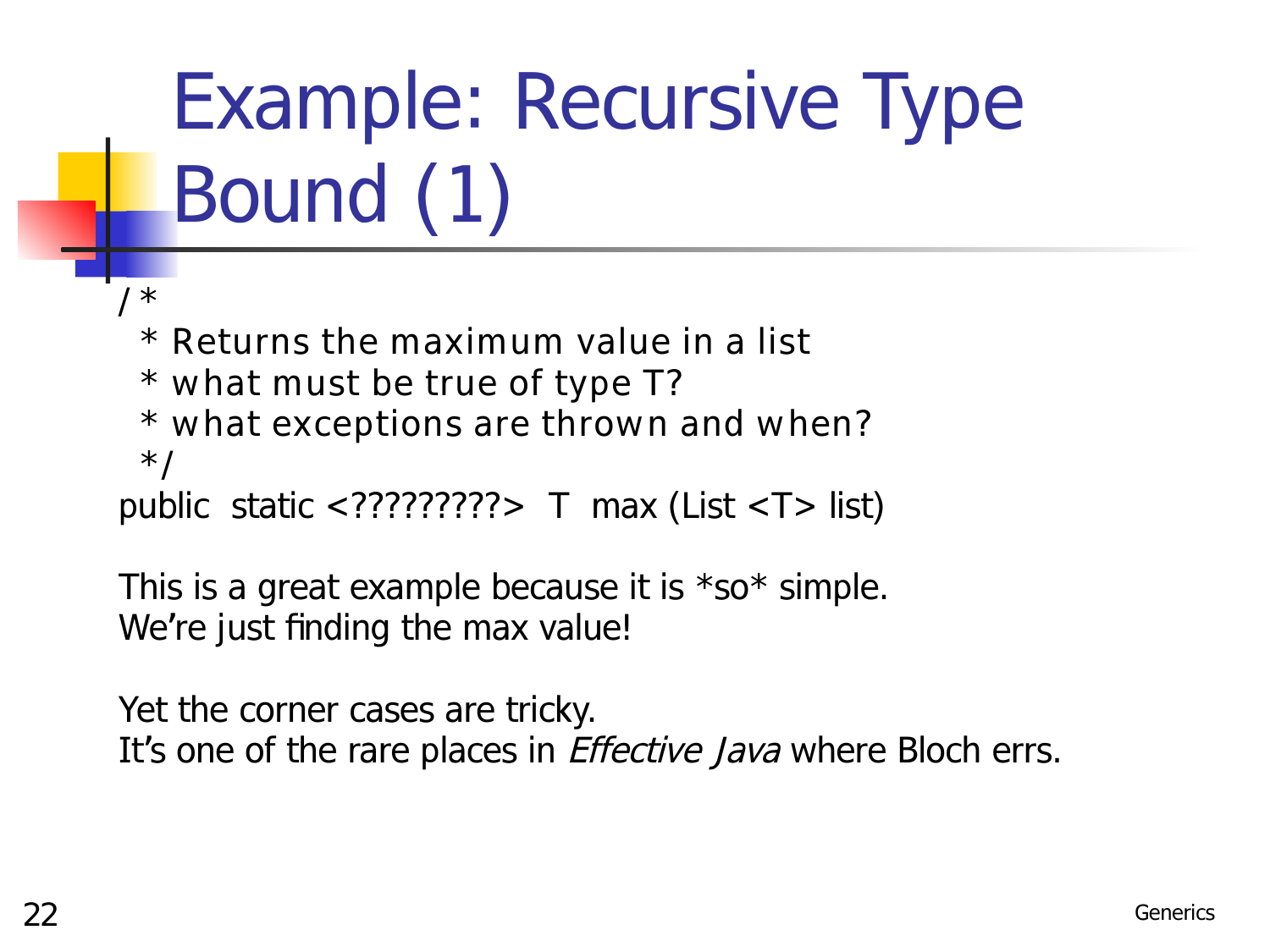

# Example: Recursive Type Bound (1)
/*
  * Returns the maximum value in a list
  * what must be true of type T?
  * what exceptions are thrown and when?
  */
public  static <?????????>  T  max (List <T> list)

This is a great example because it is *so* simple.
We’re just finding the max value!

Yet the corner cases are tricky.
It’s one of the rare places in Effective Java where Bloch errs.